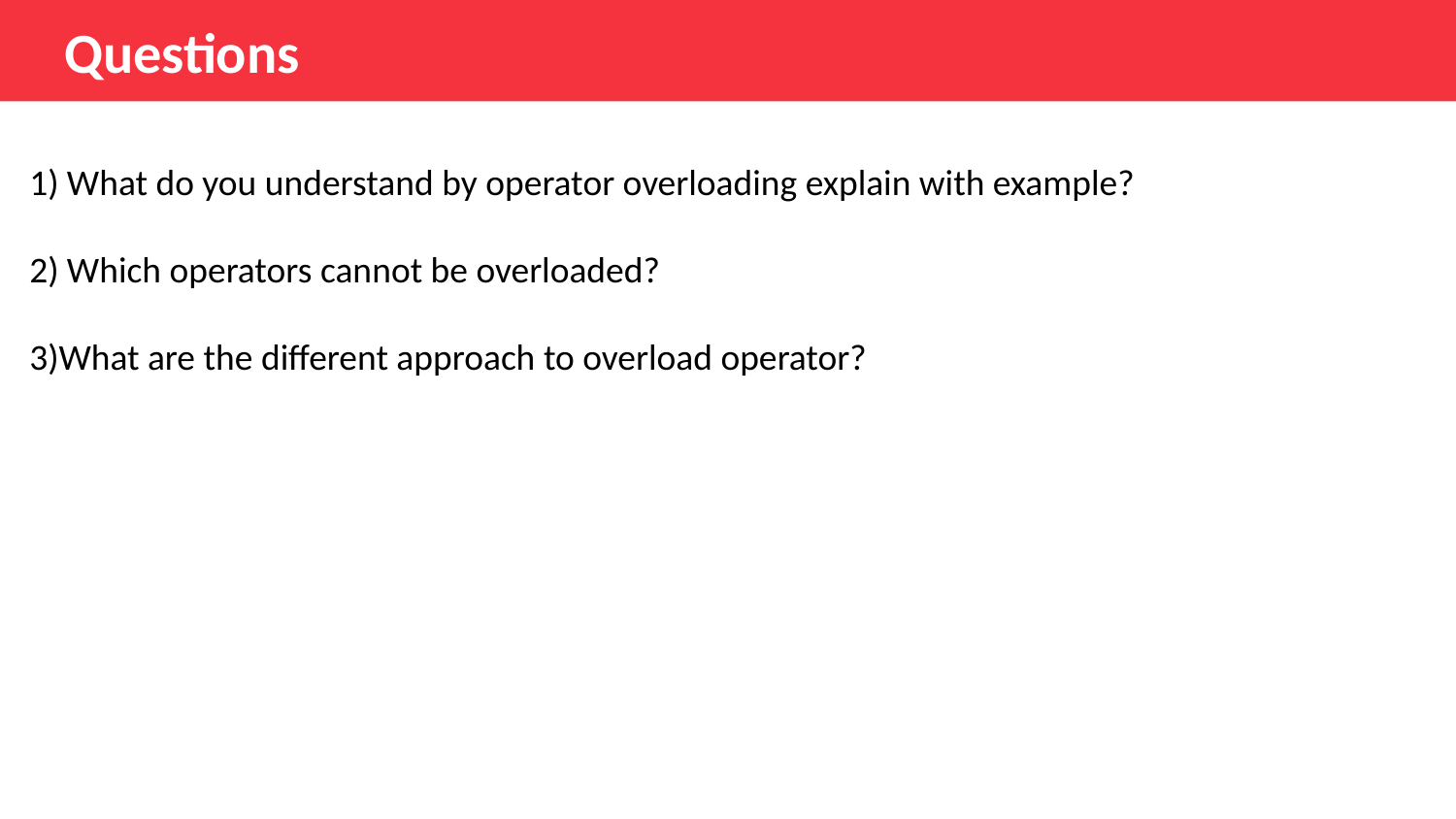

# Questions

1) What do you understand by operator overloading explain with example?

2) Which operators cannot be overloaded?

3)What are the different approach to overload operator?